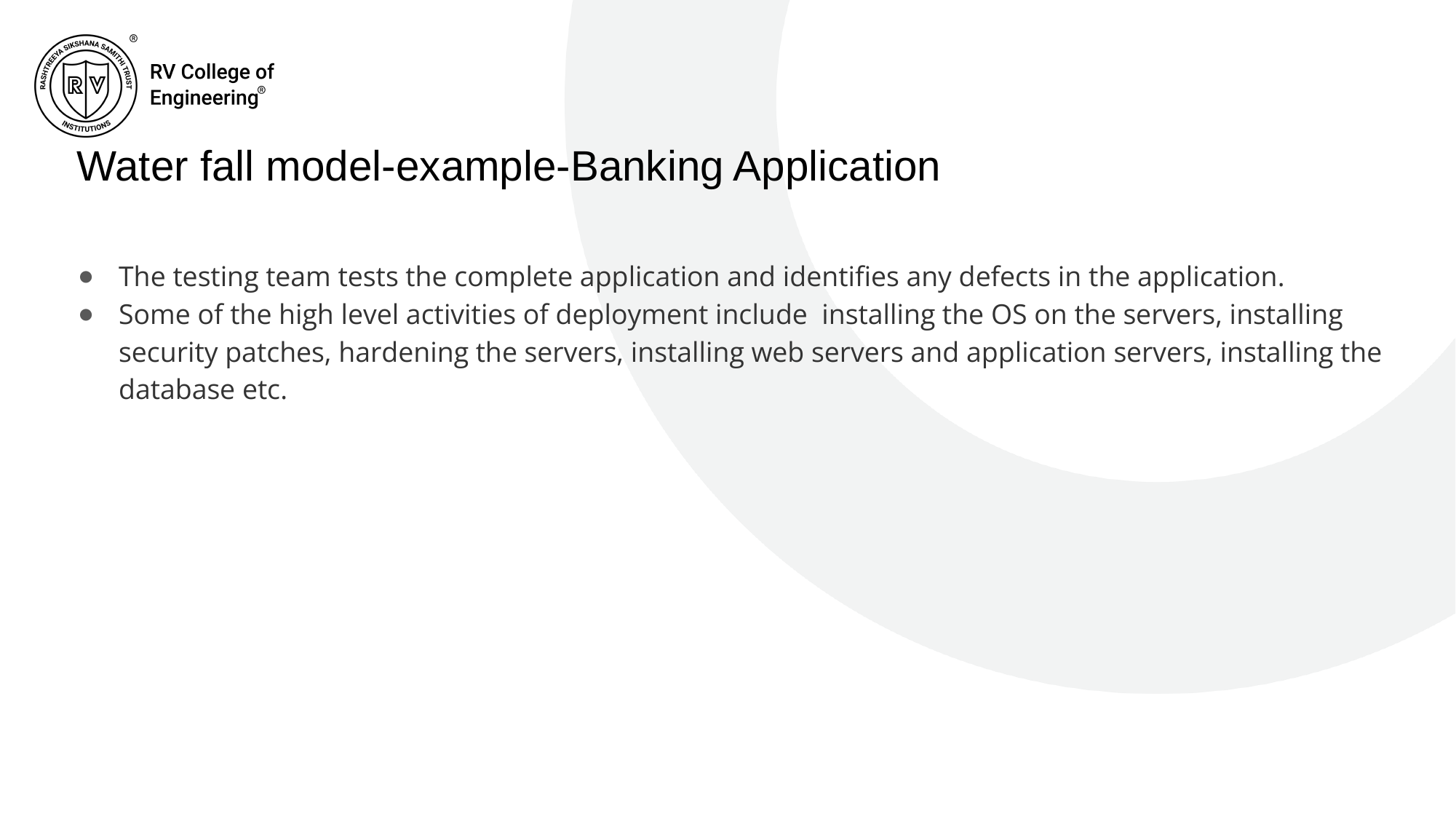

# Water fall model-example-Banking Application
The testing team tests the complete application and identifies any defects in the application.
Some of the high level activities of deployment include  installing the OS on the servers, installing security patches, hardening the servers, installing web servers and application servers, installing the database etc.